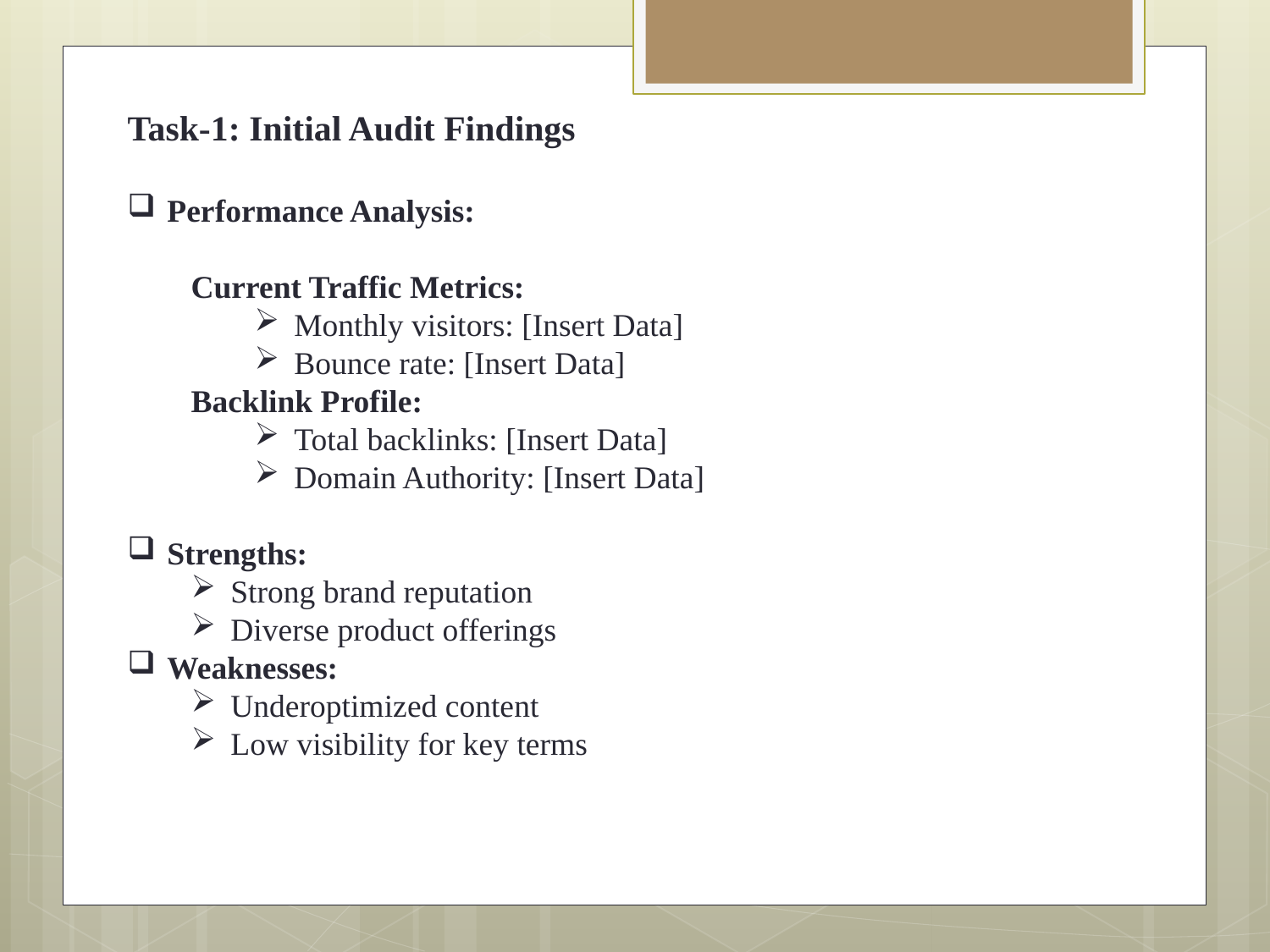

Task-1: Initial Audit Findings

Performance Analysis:

Current Traffic Metrics:
Monthly visitors: [Insert Data]
Bounce rate: [Insert Data]
Backlink Profile:
Total backlinks: [Insert Data]
Domain Authority: [Insert Data]

Strengths:
Strong brand reputation
Diverse product offerings
Weaknesses:
Underoptimized content
Low visibility for key terms